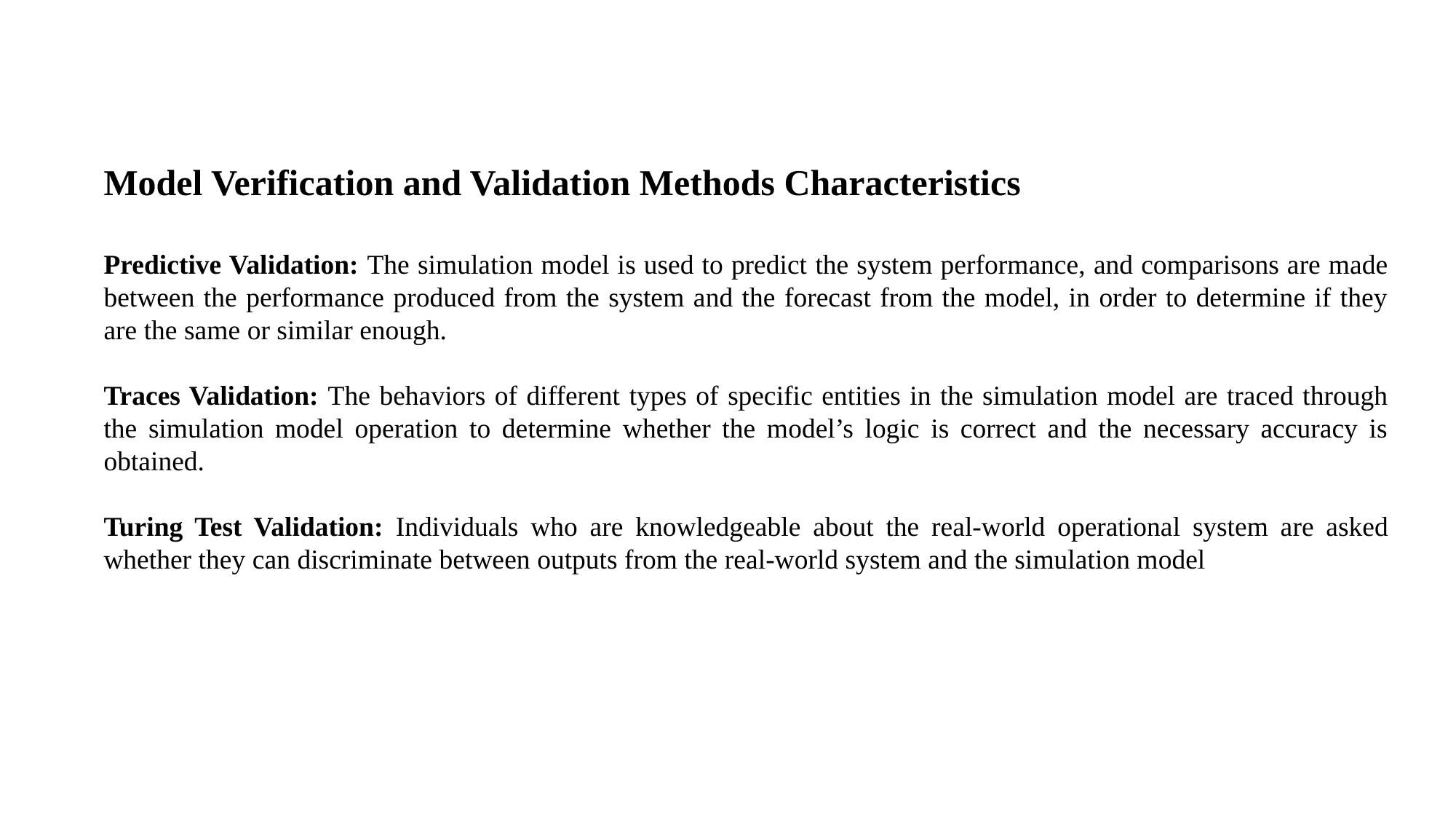

Model Verification and Validation Methods Characteristics

Predictive Validation: The simulation model is used to predict the system performance, and comparisons are made between the performance produced from the system and the forecast from the model, in order to determine if they are the same or similar enough.

Traces Validation: The behaviors of different types of specific entities in the simulation model are traced through the simulation model operation to determine whether the model’s logic is correct and the necessary accuracy is obtained.

Turing Test Validation: Individuals who are knowledgeable about the real-world operational system are asked whether they can discriminate between outputs from the real-world system and the simulation model